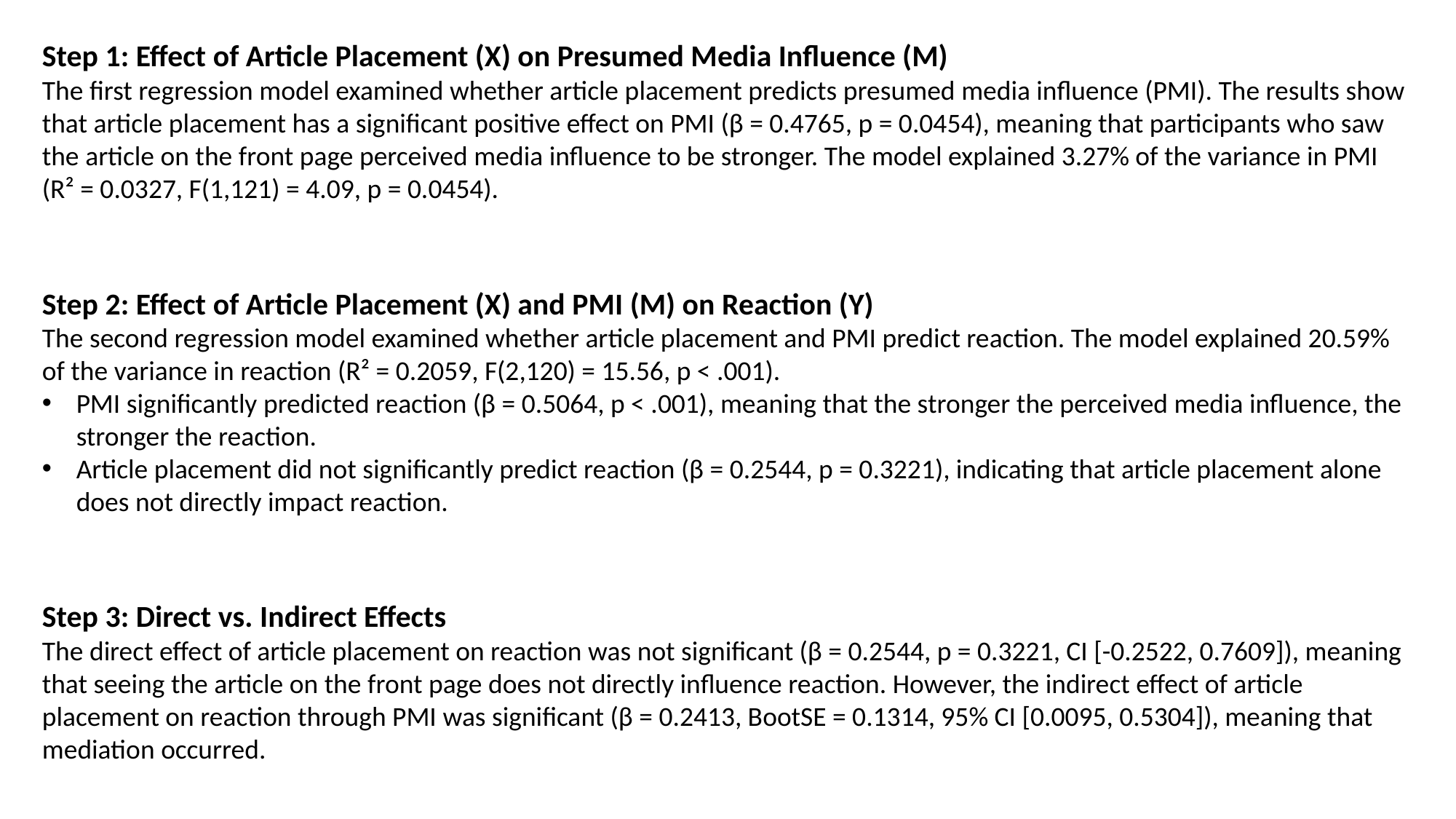

Step 1: Effect of Article Placement (X) on Presumed Media Influence (M)
The first regression model examined whether article placement predicts presumed media influence (PMI). The results show that article placement has a significant positive effect on PMI (β = 0.4765, p = 0.0454), meaning that participants who saw the article on the front page perceived media influence to be stronger. The model explained 3.27% of the variance in PMI (R² = 0.0327, F(1,121) = 4.09, p = 0.0454).
Step 2: Effect of Article Placement (X) and PMI (M) on Reaction (Y)
The second regression model examined whether article placement and PMI predict reaction. The model explained 20.59% of the variance in reaction (R² = 0.2059, F(2,120) = 15.56, p < .001).
PMI significantly predicted reaction (β = 0.5064, p < .001), meaning that the stronger the perceived media influence, the stronger the reaction.
Article placement did not significantly predict reaction (β = 0.2544, p = 0.3221), indicating that article placement alone does not directly impact reaction.
Step 3: Direct vs. Indirect Effects
The direct effect of article placement on reaction was not significant (β = 0.2544, p = 0.3221, CI [-0.2522, 0.7609]), meaning that seeing the article on the front page does not directly influence reaction. However, the indirect effect of article placement on reaction through PMI was significant (β = 0.2413, BootSE = 0.1314, 95% CI [0.0095, 0.5304]), meaning that mediation occurred.